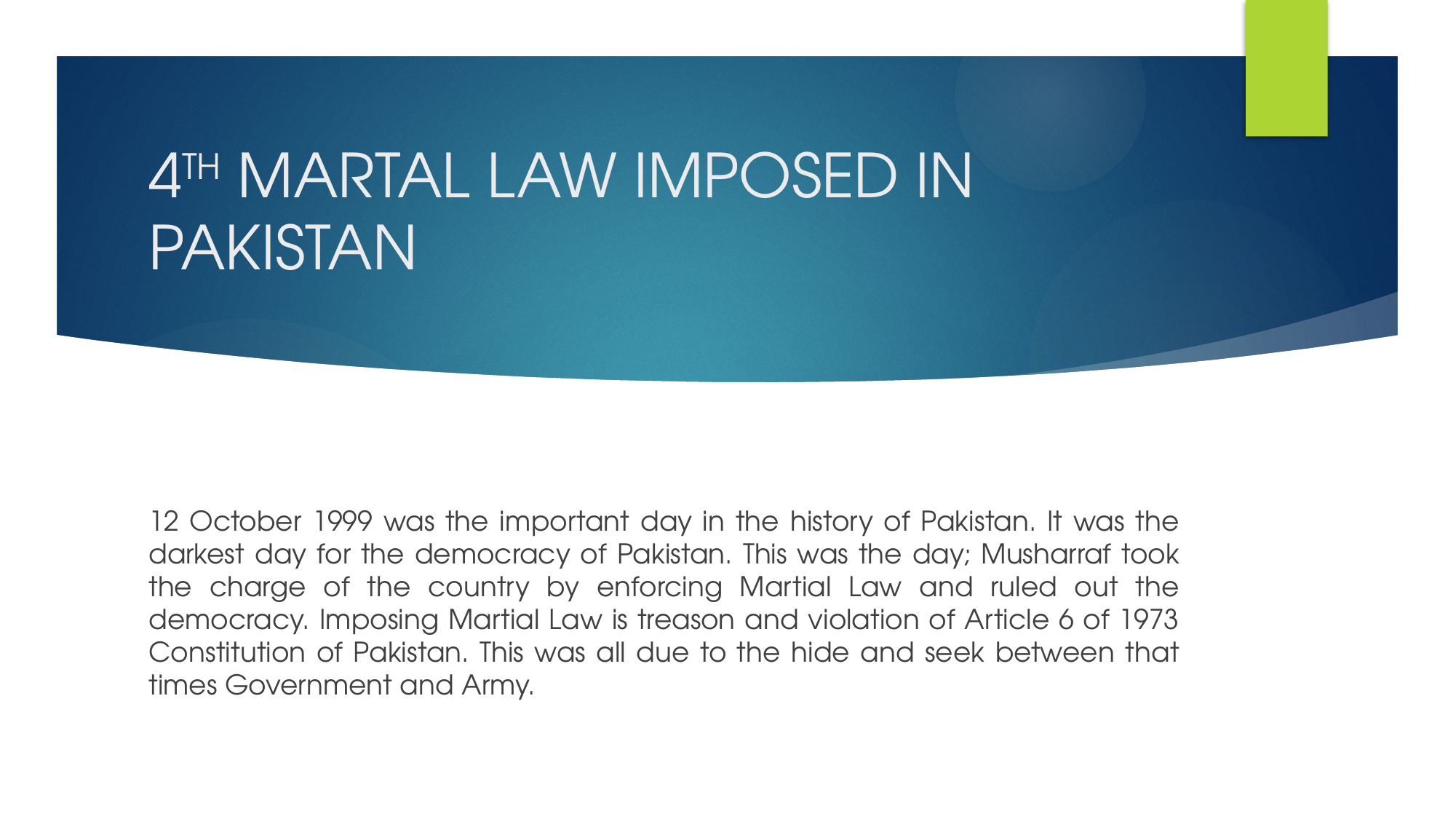

# 4TH MARTAL LAW IMPOSED IN PAKISTAN
12 October 1999 was the important day in the history of Pakistan. It was the darkest day for the democracy of Pakistan. This was the day; Musharraf took the charge of the country by enforcing Martial Law and ruled out the democracy. Imposing Martial Law is treason and violation of Article 6 of 1973 Constitution of Pakistan. This was all due to the hide and seek between that times Government and Army.